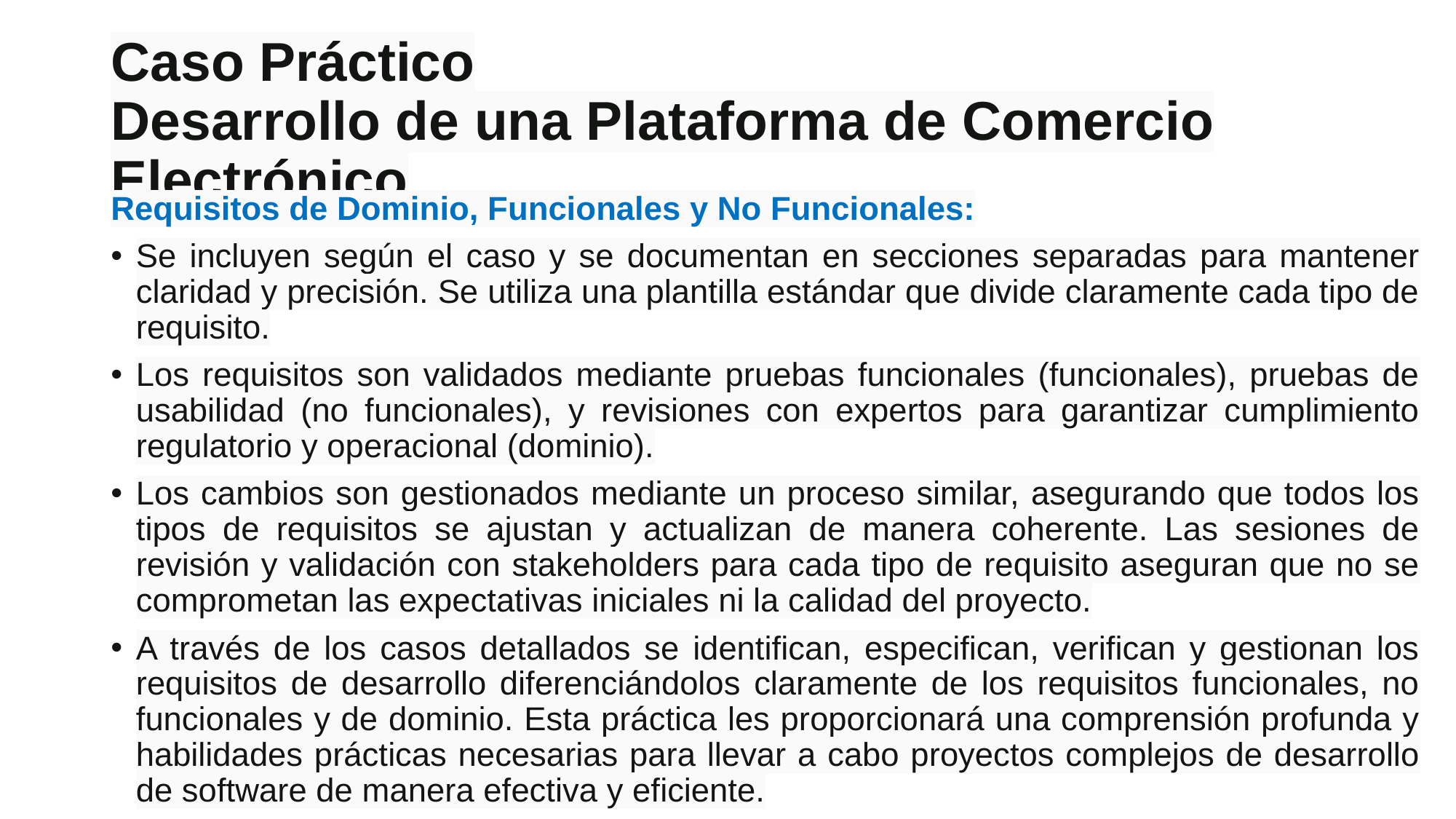

# Caso Práctico Desarrollo de una Plataforma de Comercio Electrónico
Requisitos de Dominio, Funcionales y No Funcionales:
Se incluyen según el caso y se documentan en secciones separadas para mantener claridad y precisión. Se utiliza una plantilla estándar que divide claramente cada tipo de requisito.
Los requisitos son validados mediante pruebas funcionales (funcionales), pruebas de usabilidad (no funcionales), y revisiones con expertos para garantizar cumplimiento regulatorio y operacional (dominio).
Los cambios son gestionados mediante un proceso similar, asegurando que todos los tipos de requisitos se ajustan y actualizan de manera coherente. Las sesiones de revisión y validación con stakeholders para cada tipo de requisito aseguran que no se comprometan las expectativas iniciales ni la calidad del proyecto.
A través de los casos detallados se identifican, especifican, verifican y gestionan los requisitos de desarrollo diferenciándolos claramente de los requisitos funcionales, no funcionales y de dominio. Esta práctica les proporcionará una comprensión profunda y habilidades prácticas necesarias para llevar a cabo proyectos complejos de desarrollo de software de manera efectiva y eficiente.